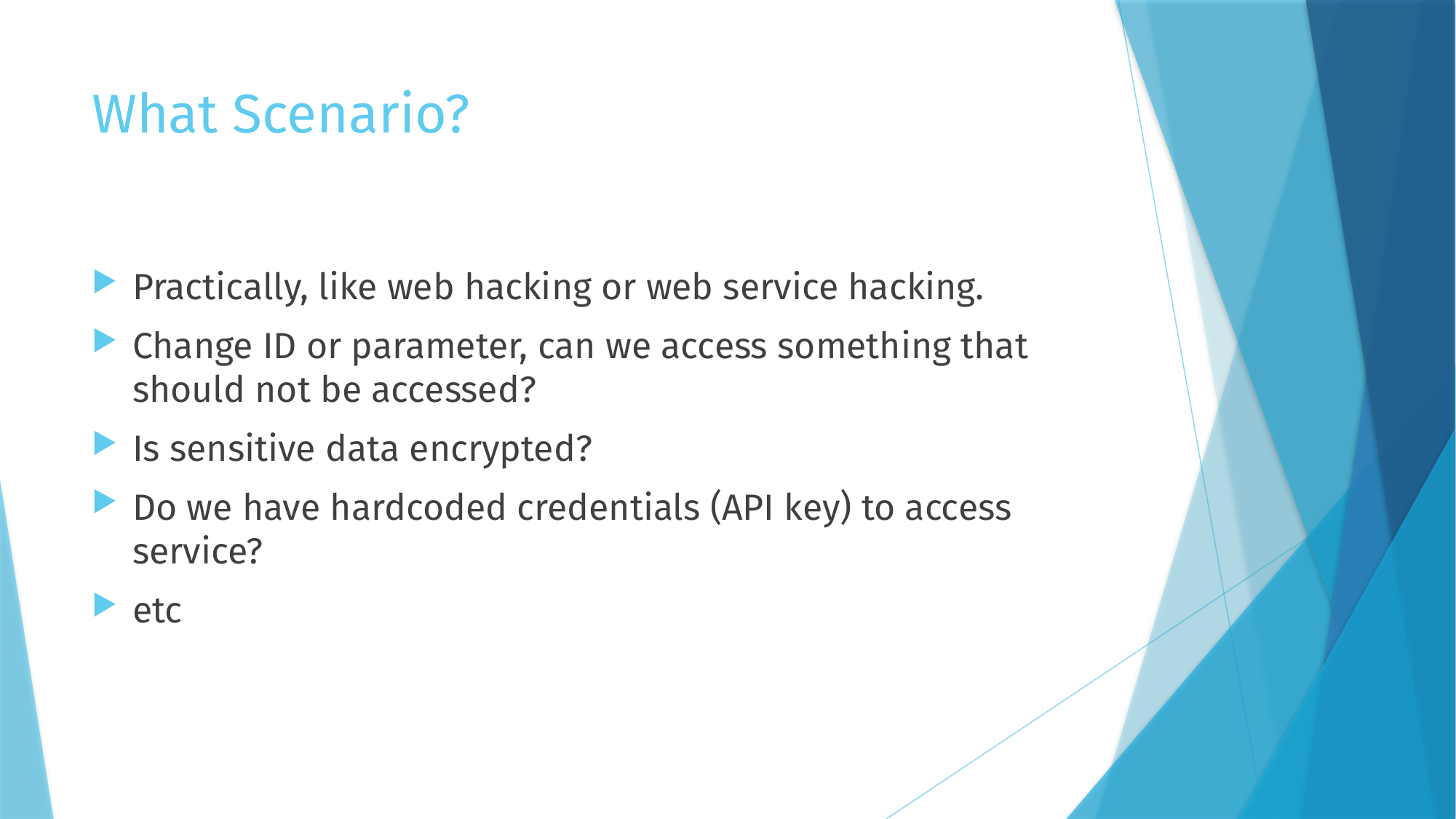

# What Scenario?
Practically, like web hacking or web service hacking.
Change ID or parameter, can we access something that should not be accessed?
Is sensitive data encrypted?
Do we have hardcoded credentials (API key) to access service?
etc